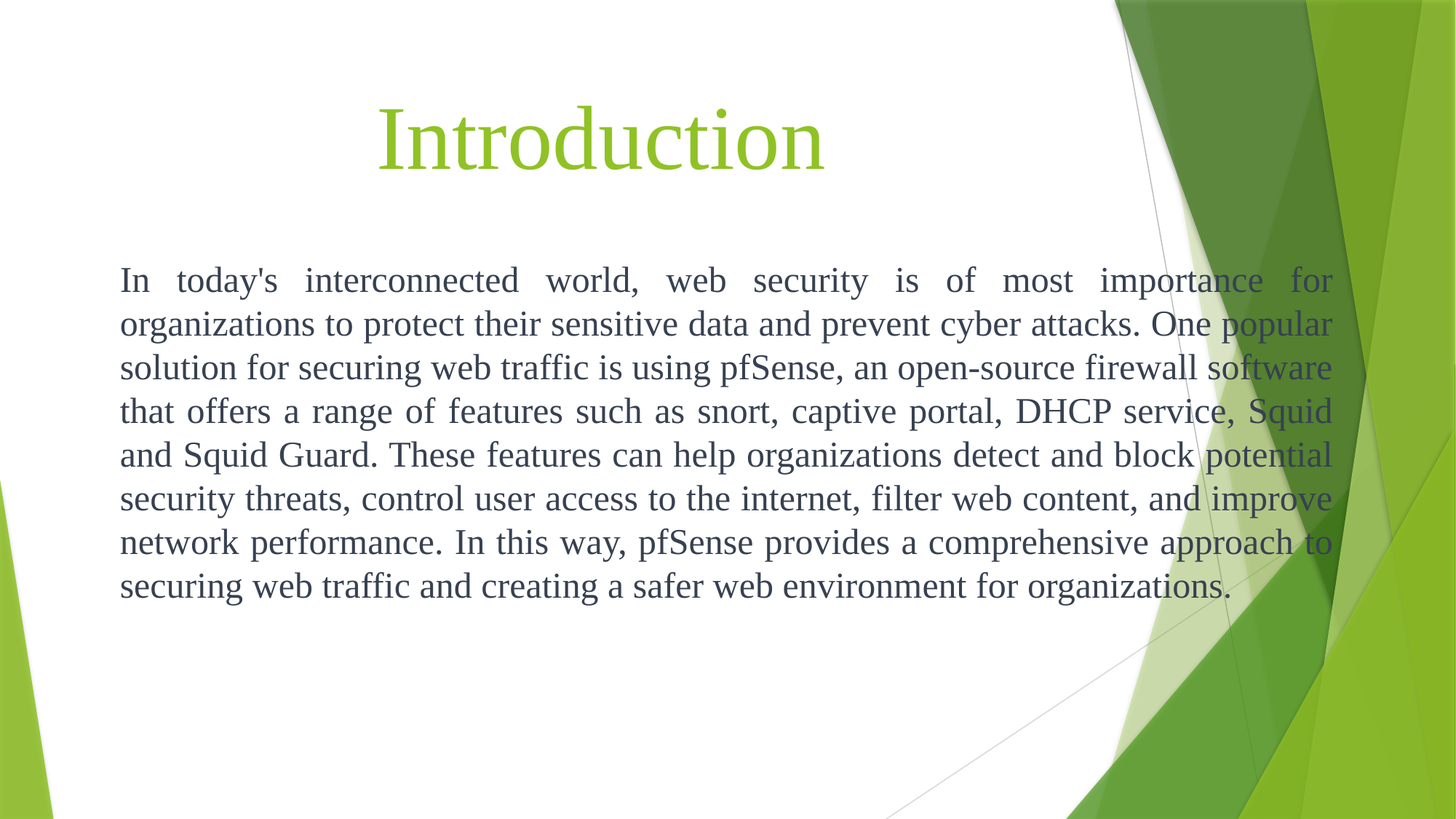

# Introduction
In today's interconnected world, web security is of most importance for organizations to protect their sensitive data and prevent cyber attacks. One popular solution for securing web traffic is using pfSense, an open-source firewall software that offers a range of features such as snort, captive portal, DHCP service, Squid and Squid Guard. These features can help organizations detect and block potential security threats, control user access to the internet, filter web content, and improve network performance. In this way, pfSense provides a comprehensive approach to securing web traffic and creating a safer web environment for organizations.